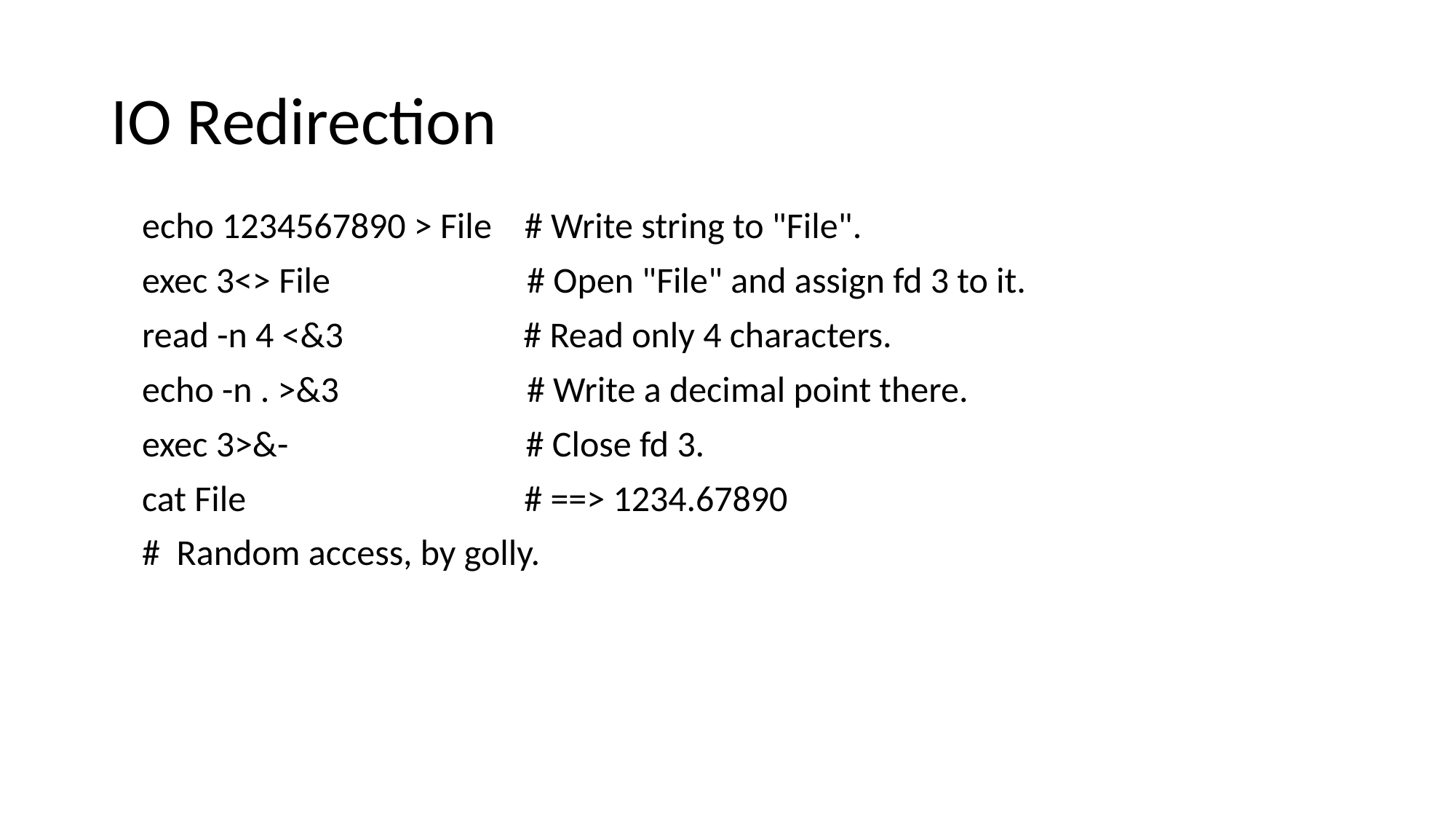

# IO Redirection
  echo 1234567890 > File    # Write string to "File".
  exec 3<> File                        # Open "File" and assign fd 3 to it.
  read -n 4 <&3                      # Read only 4 characters.
  echo -n . >&3                       # Write a decimal point there.
  exec 3>&-                             # Close fd 3.
  cat File                                  # ==> 1234.67890
  #  Random access, by golly.